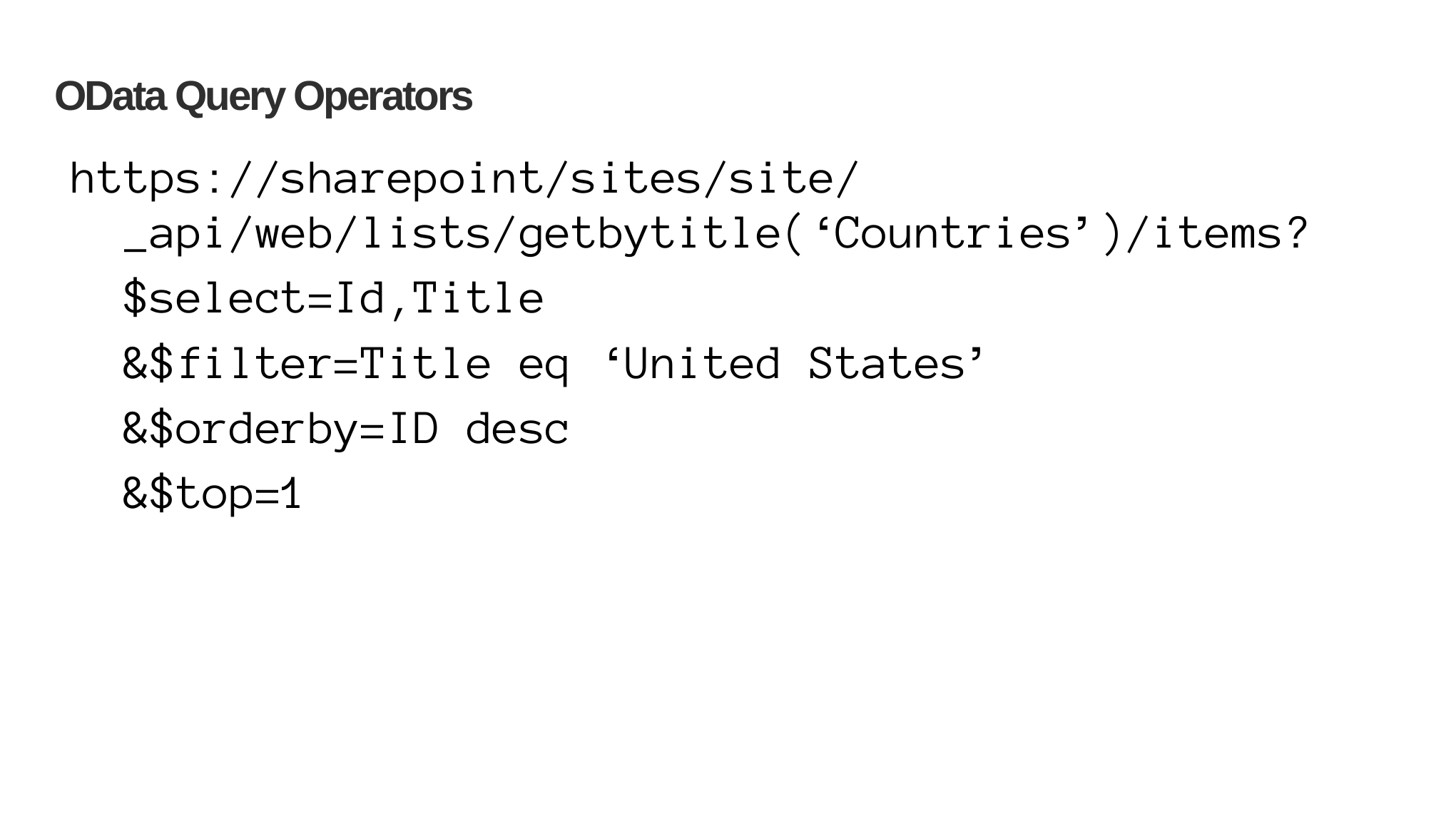

# OData Query Operators
https://sharepoint/sites/site/
  _api/web/lists/getbytitle(‘Countries’)/items?
  $select=Id,Title
  &$filter=Title eq ‘United States’
  &$orderby=ID desc
  &$top=1